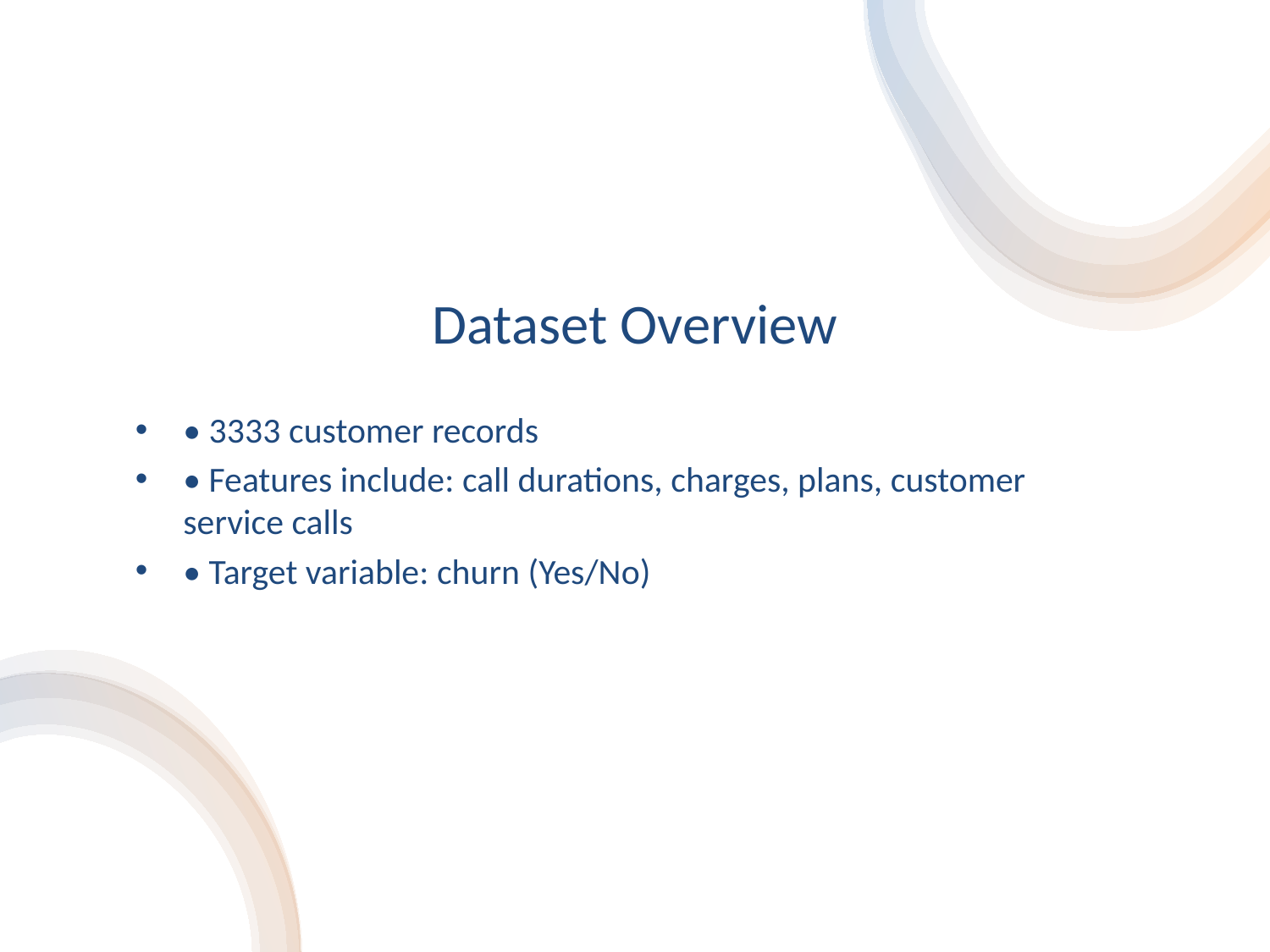

# Dataset Overview
• 3333 customer records
• Features include: call durations, charges, plans, customer service calls
• Target variable: churn (Yes/No)